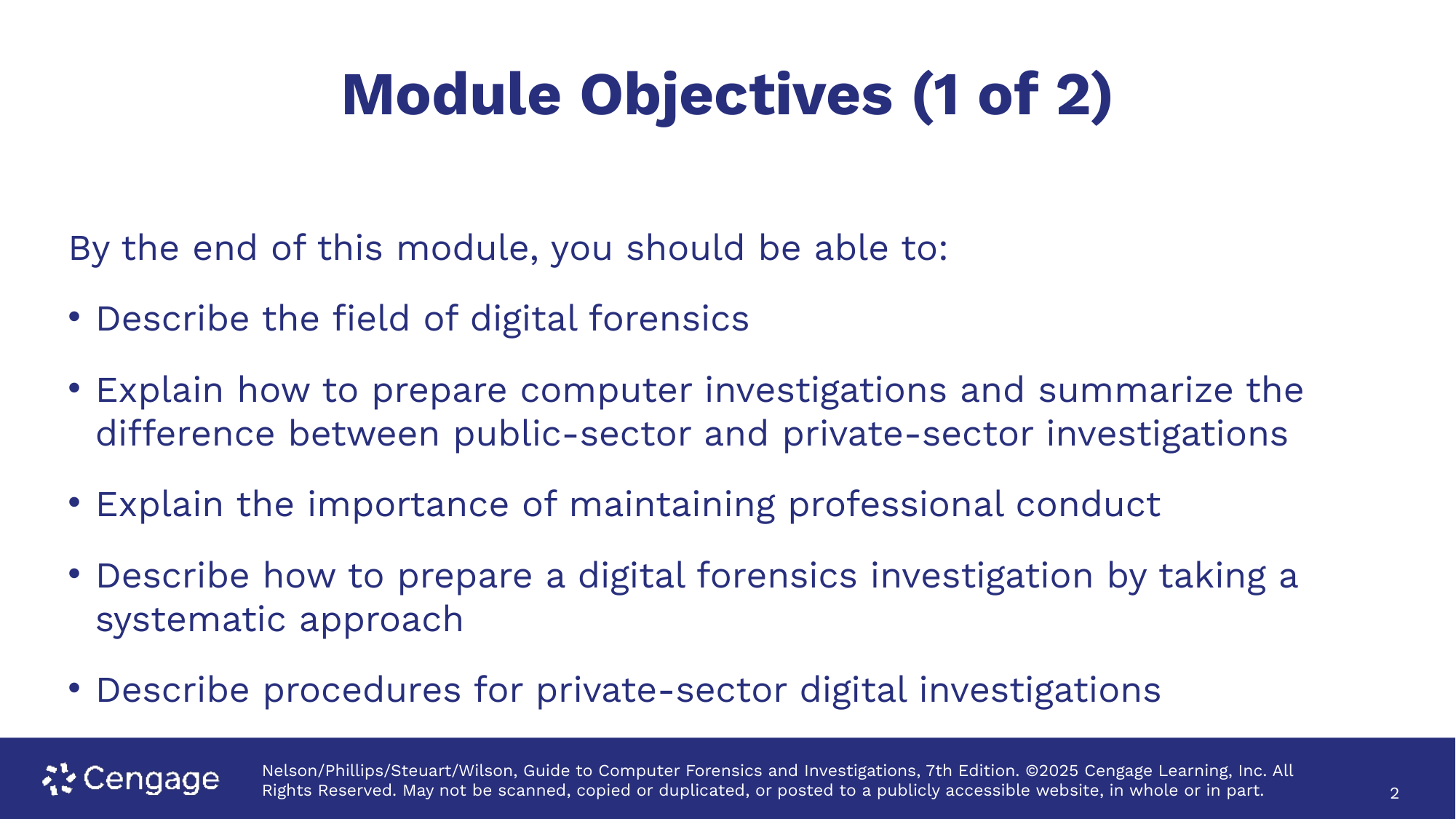

# Module Objectives (1 of 2)
By the end of this module, you should be able to:
Describe the field of digital forensics
Explain how to prepare computer investigations and summarize the difference between public-sector and private-sector investigations
Explain the importance of maintaining professional conduct
Describe how to prepare a digital forensics investigation by taking a systematic approach
Describe procedures for private-sector digital investigations